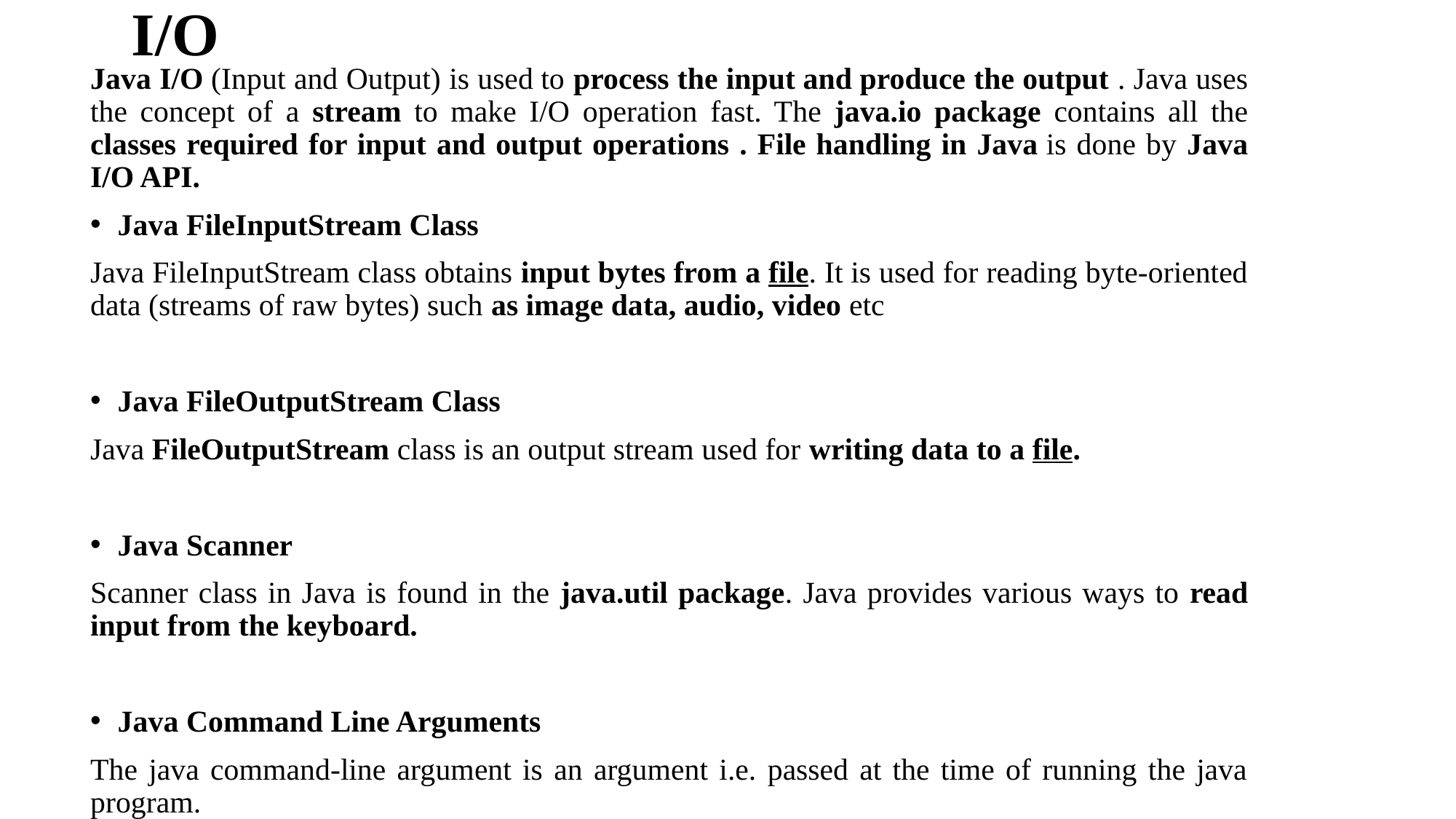

# I/O
Java I/O (Input and Output) is used to process the input and produce the output . Java uses the concept of a stream to make I/O operation fast. The java.io package contains all the classes required for input and output operations . File handling in Java is done by Java I/O API.
Java FileInputStream Class
Java FileInputStream class obtains input bytes from a file. It is used for reading byte-oriented data (streams of raw bytes) such as image data, audio, video etc

Java FileOutputStream Class
Java FileOutputStream class is an output stream used for writing data to a file.

Java Scanner
Scanner class in Java is found in the java.util package. Java provides various ways to read input from the keyboard.

Java Command Line Arguments
The java command-line argument is an argument i.e. passed at the time of running the java program.